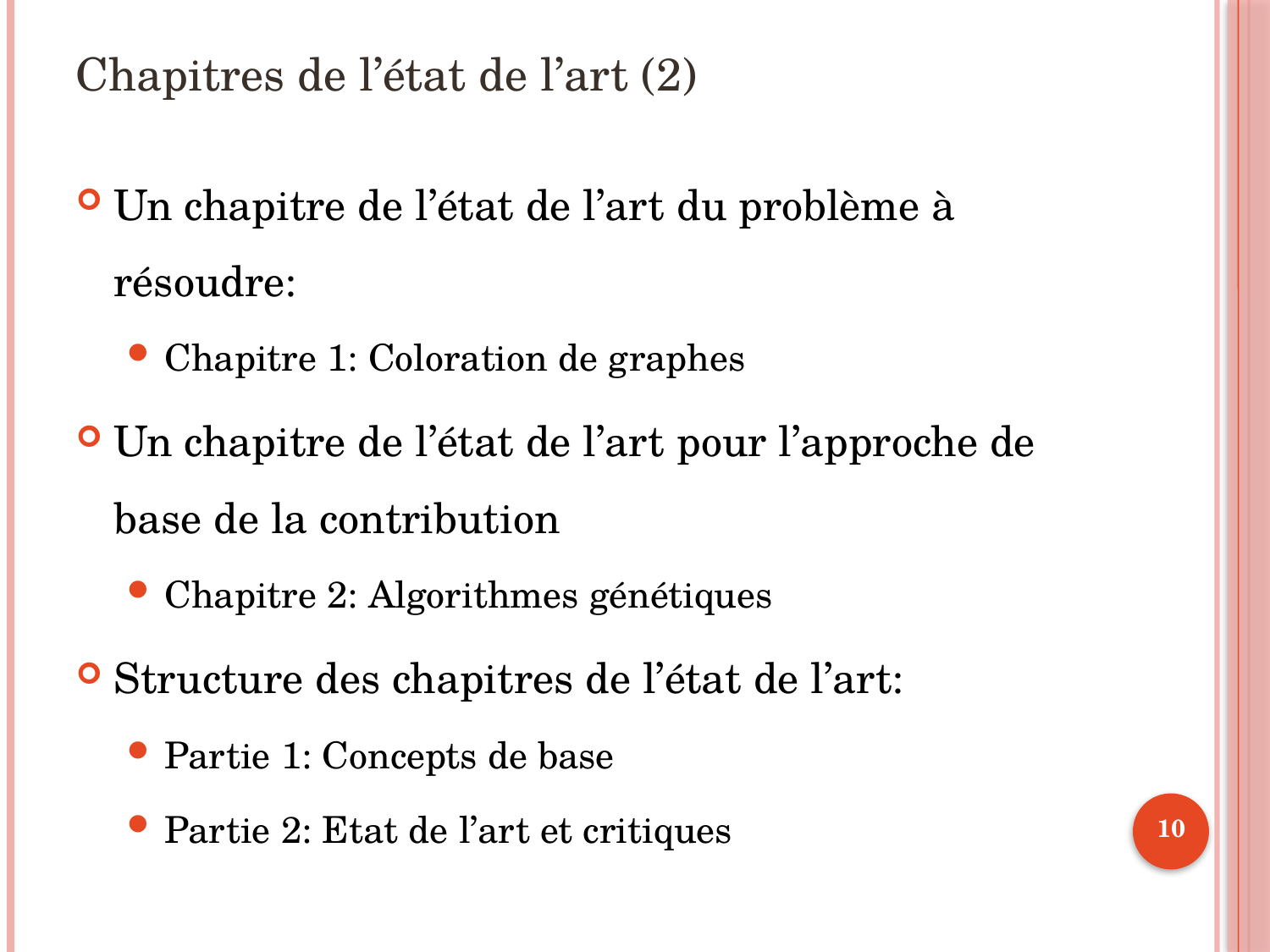

# Chapitres de l’état de l’art (2)
Un chapitre de l’état de l’art du problème à résoudre:
Chapitre 1: Coloration de graphes
Un chapitre de l’état de l’art pour l’approche de base de la contribution
Chapitre 2: Algorithmes génétiques
Structure des chapitres de l’état de l’art:
Partie 1: Concepts de base
Partie 2: Etat de l’art et critiques

10